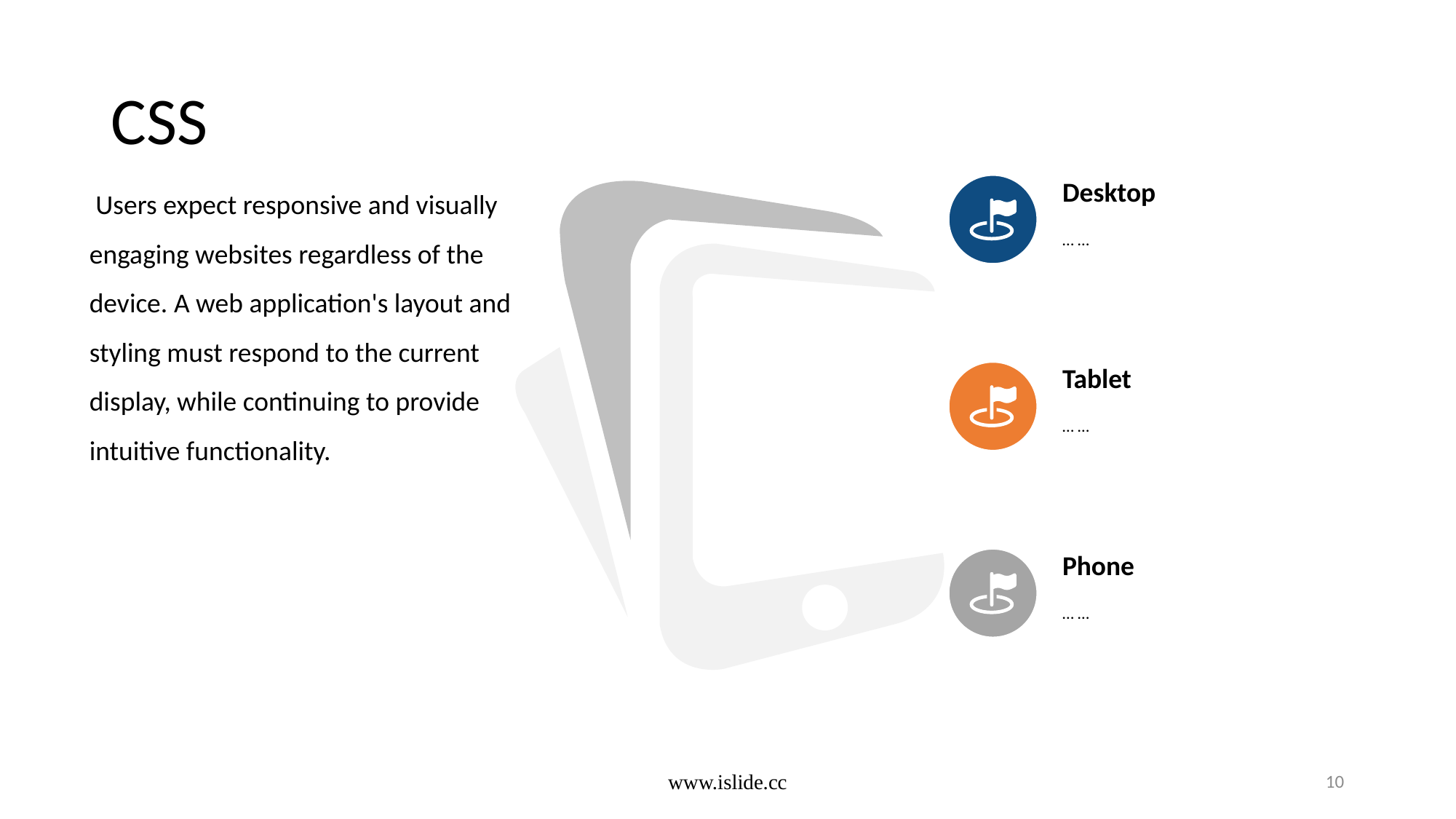

# CSS
Desktop
… …

 Users expect responsive and visually engaging websites regardless of the device. A web application's layout and styling must respond to the current display, while continuing to provide intuitive functionality.

Tablet
… …

Phone
… …

www.islide.cc
10